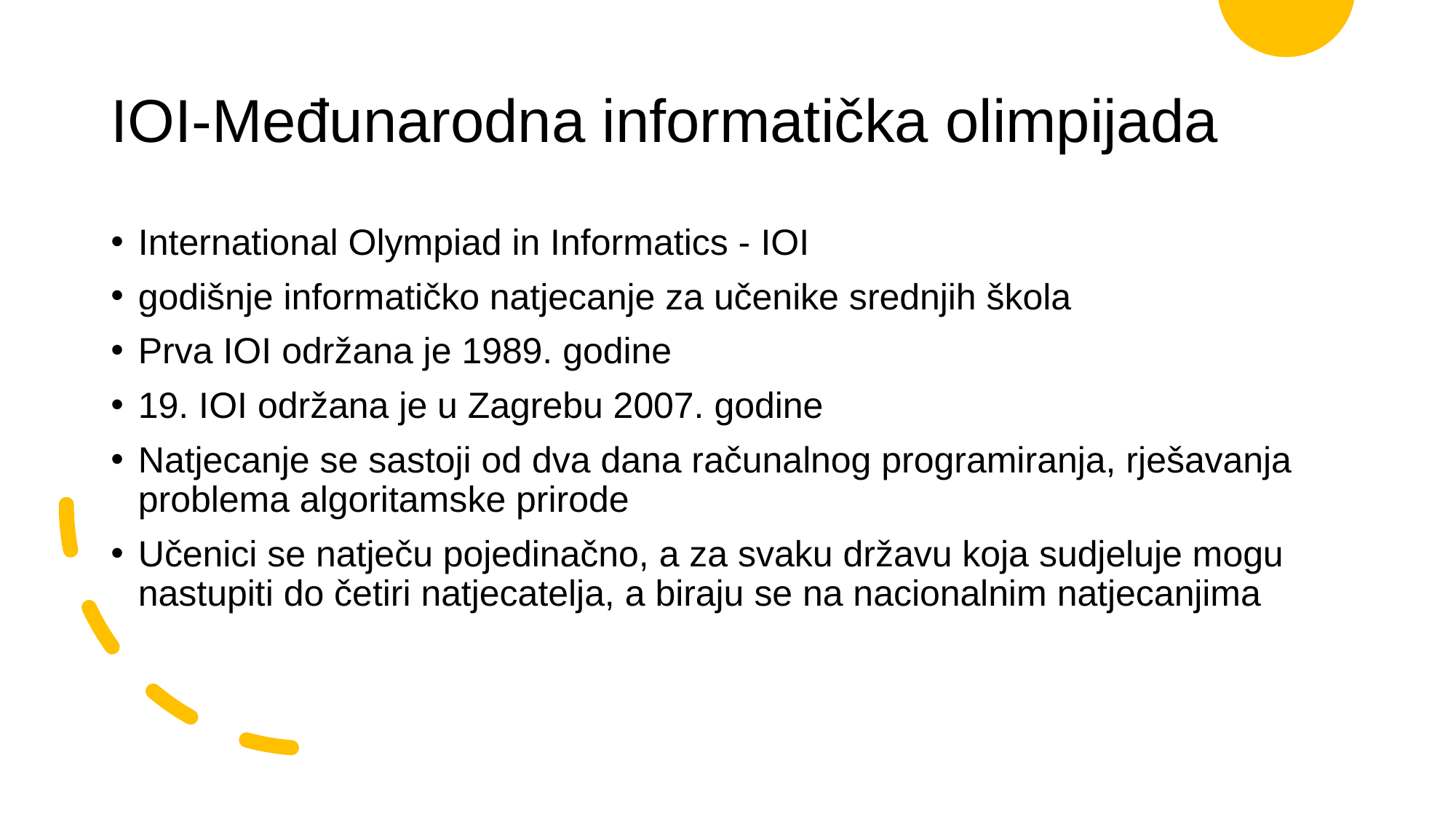

# IOI-Međunarodna informatička olimpijada
International Olympiad in Informatics - IOI
godišnje informatičko natjecanje za učenike srednjih škola
Prva IOI održana je 1989. godine
19. IOI održana je u Zagrebu 2007. godine
Natjecanje se sastoji od dva dana računalnog programiranja, rješavanja problema algoritamske prirode
Učenici se natječu pojedinačno, a za svaku državu koja sudjeluje mogu nastupiti do četiri natjecatelja, a biraju se na nacionalnim natjecanjima